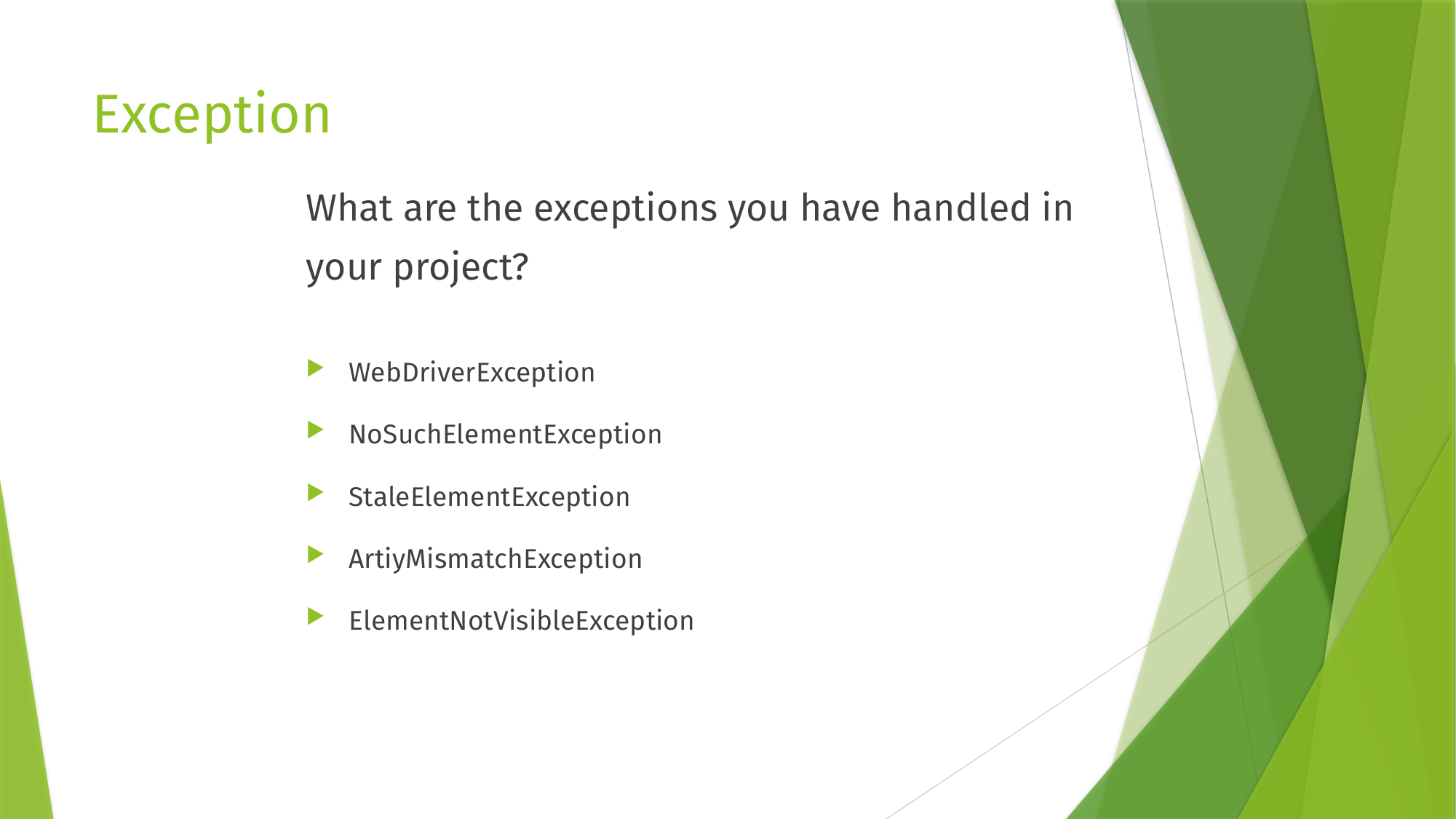

# Exception
What are the exceptions you have handled in
your project?

WebDriverException
NoSuchElementException
StaleElementException
ArtiyMismatchException
ElementNotVisibleException